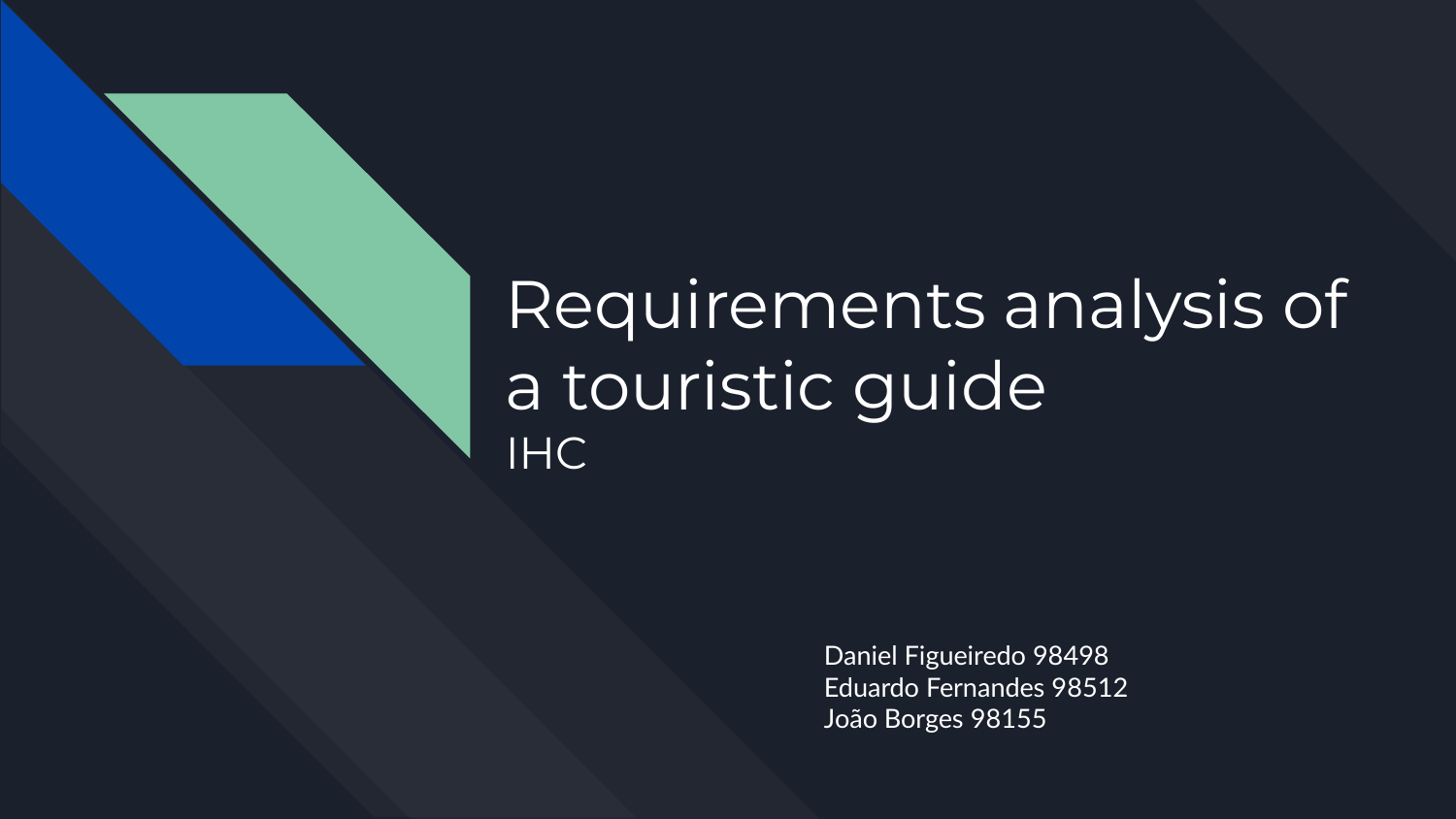

# Requirements analysis of a touristic guide
IHC
Daniel Figueiredo 98498
Eduardo Fernandes 98512
João Borges 98155